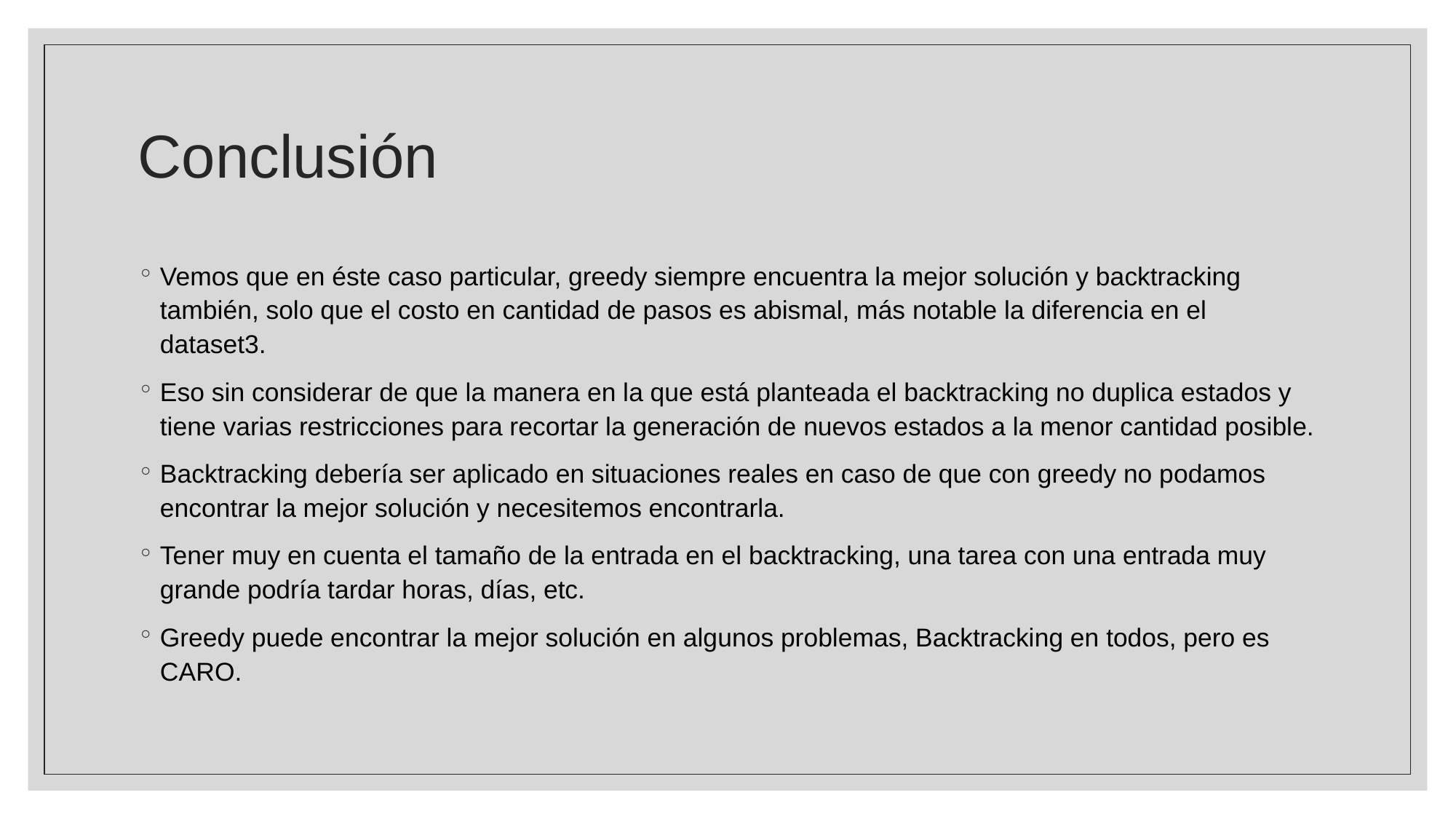

# Conclusión
Vemos que en éste caso particular, greedy siempre encuentra la mejor solución y backtracking también, solo que el costo en cantidad de pasos es abismal, más notable la diferencia en el dataset3.
Eso sin considerar de que la manera en la que está planteada el backtracking no duplica estados y tiene varias restricciones para recortar la generación de nuevos estados a la menor cantidad posible.
Backtracking debería ser aplicado en situaciones reales en caso de que con greedy no podamos encontrar la mejor solución y necesitemos encontrarla.
Tener muy en cuenta el tamaño de la entrada en el backtracking, una tarea con una entrada muy grande podría tardar horas, días, etc.
Greedy puede encontrar la mejor solución en algunos problemas, Backtracking en todos, pero es CARO.